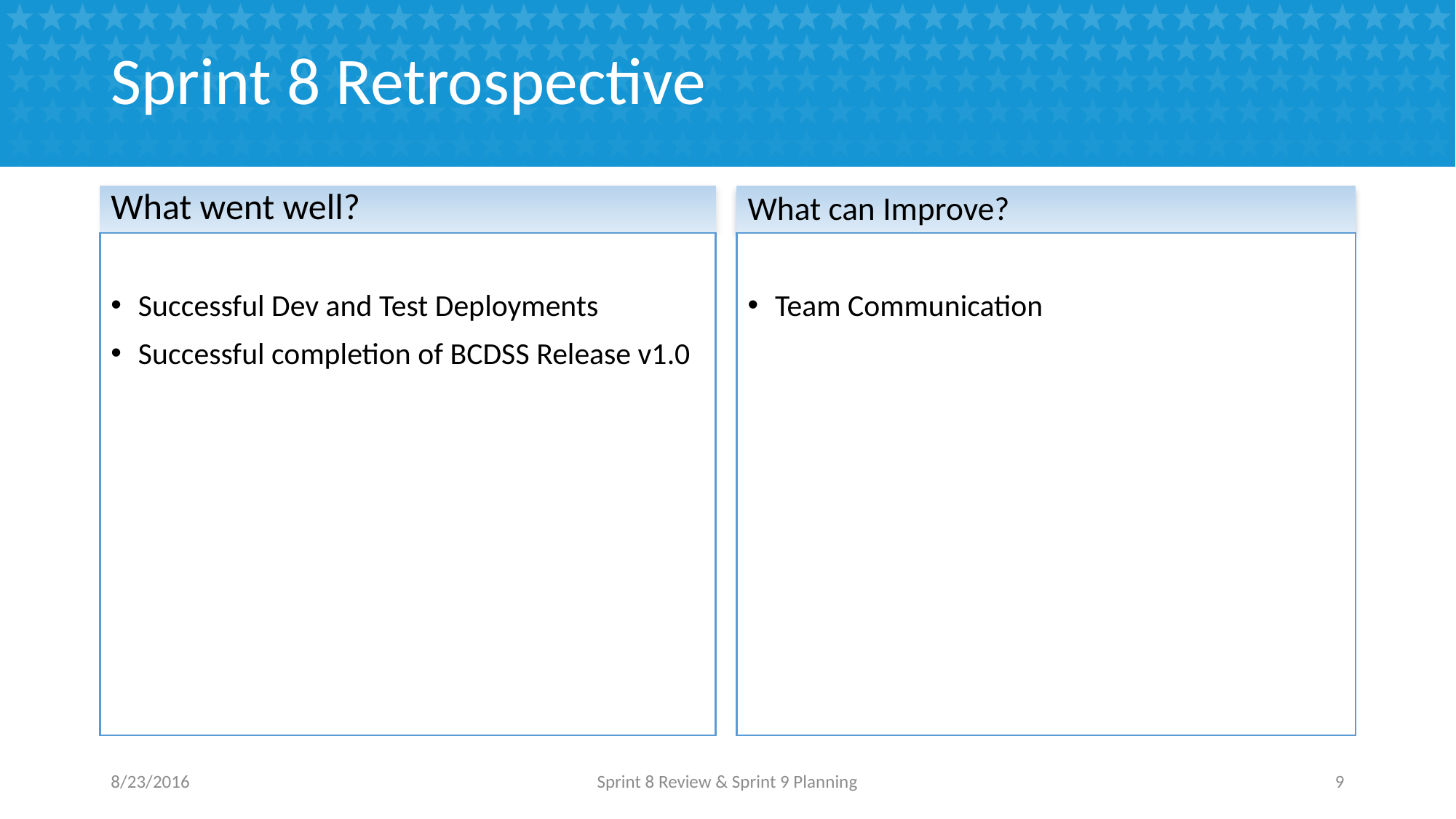

# Sprint 8 Retrospective
What went well?
What can Improve?

Successful Dev and Test Deployments
Successful completion of BCDSS Release v1.0

Team Communication
8/23/2016
Sprint 8 Review & Sprint 9 Planning
9